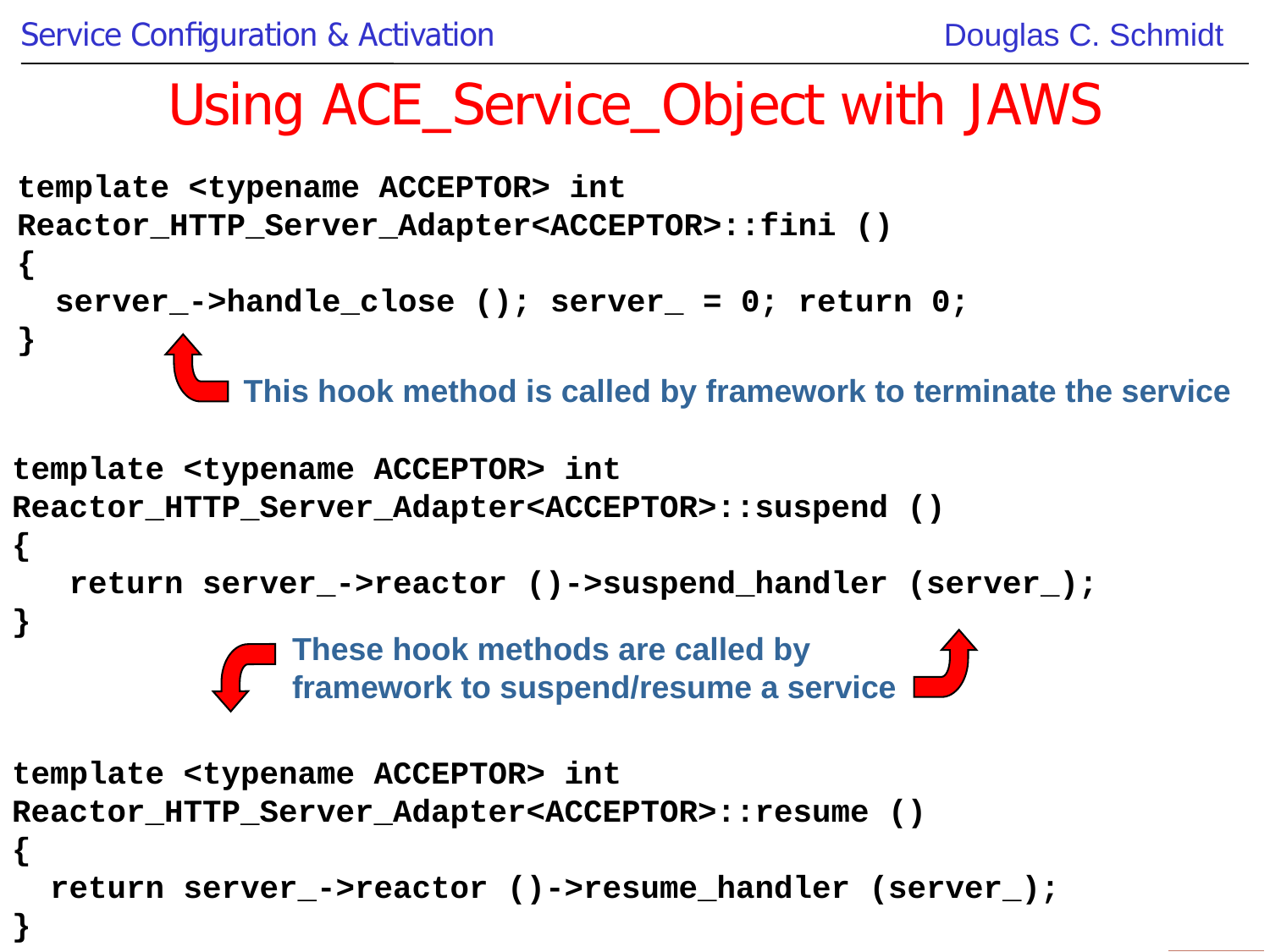

# Using ACE_Service_Object with JAWS
template <typename ACCEPTOR> int
Reactor_HTTP_Server_Adapter<ACCEPTOR>::fini ()
{
  server_->handle_close (); server_ = 0; return 0;
}

This hook method is called by framework to terminate the service
template <typename ACCEPTOR> int
Reactor_HTTP_Server_Adapter<ACCEPTOR>::suspend ()
{
   return server_->reactor ()->suspend_handler (server_);
}

template <typename ACCEPTOR> int
Reactor_HTTP_Server_Adapter<ACCEPTOR>::resume ()
{
  return server_->reactor ()->resume_handler (server_);
}
These hook methods are called by framework to suspend/resume a service